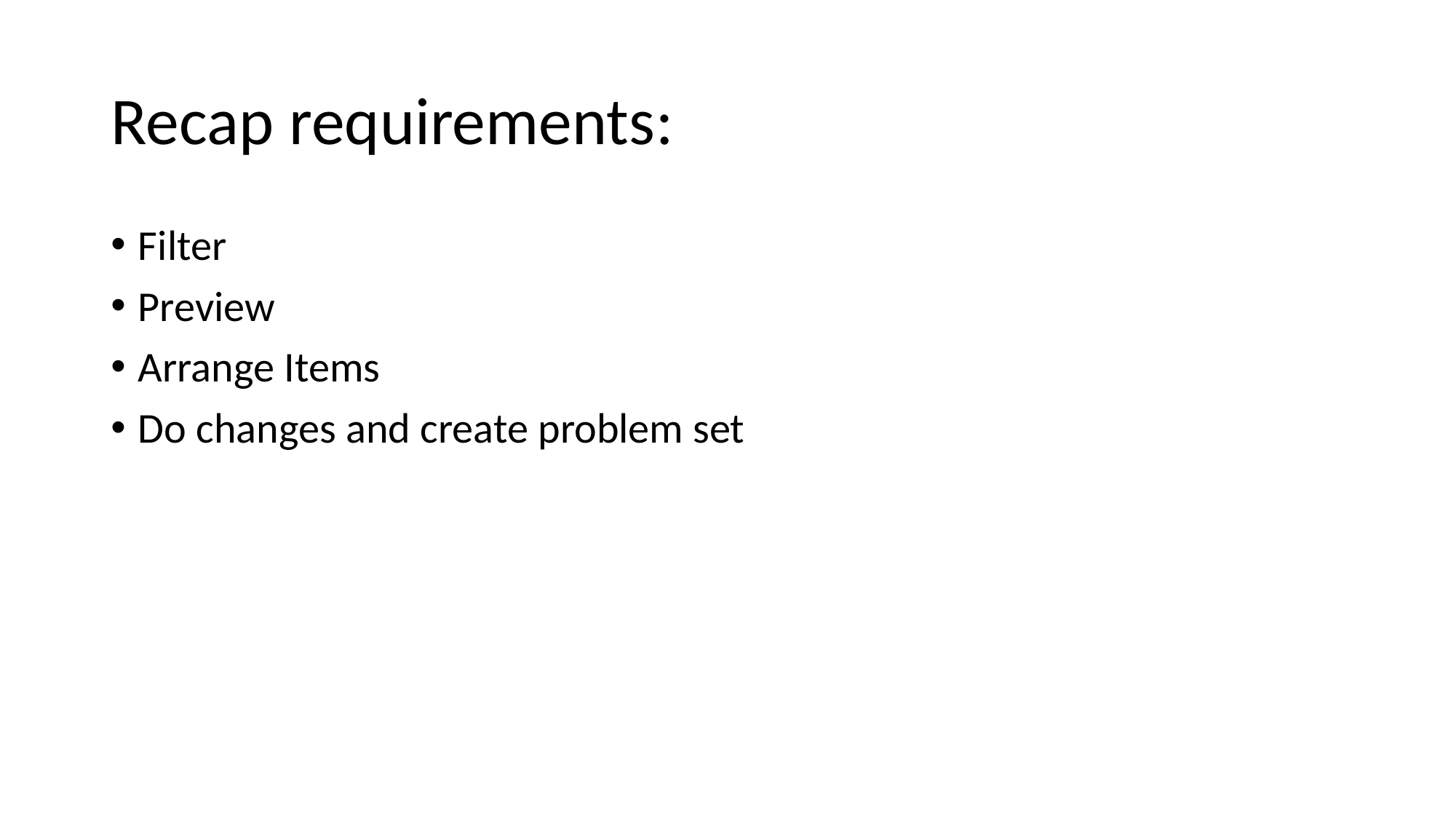

# Recap requirements:
Filter
Preview
Arrange Items
Do changes and create problem set